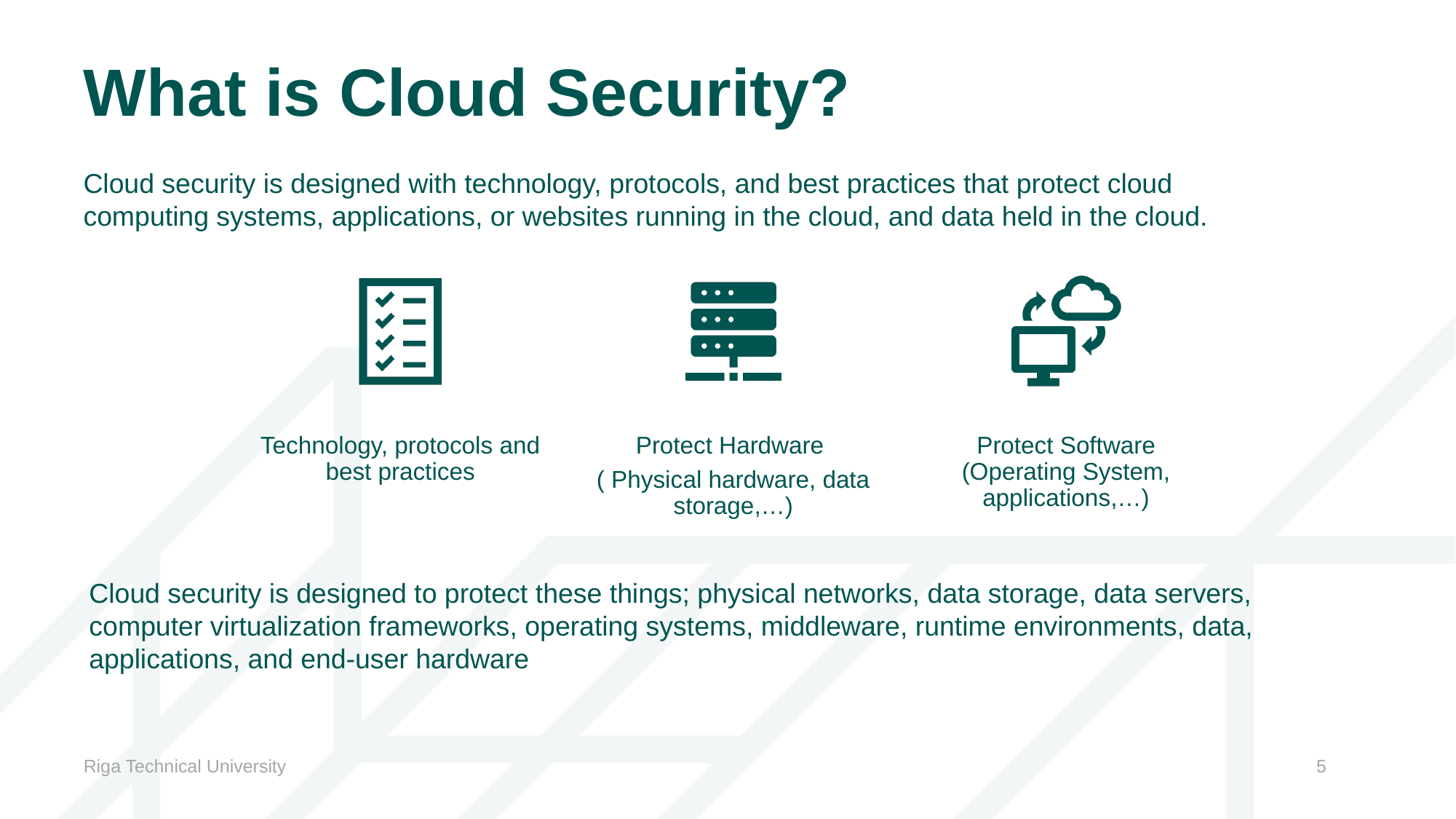

# What is Cloud Security?
Cloud security is designed with technology, protocols, and best practices that protect cloud computing systems, applications, or websites running in the cloud, and data held in the cloud.
Technology, protocols and best practices
Protect Hardware
( Physical hardware, data storage,…)
Protect Software (Operating System, applications,…)
Cloud security is designed to protect these things; physical networks, data storage, data servers, computer virtualization frameworks, operating systems, middleware, runtime environments, data, applications, and end-user hardware
Riga Technical University